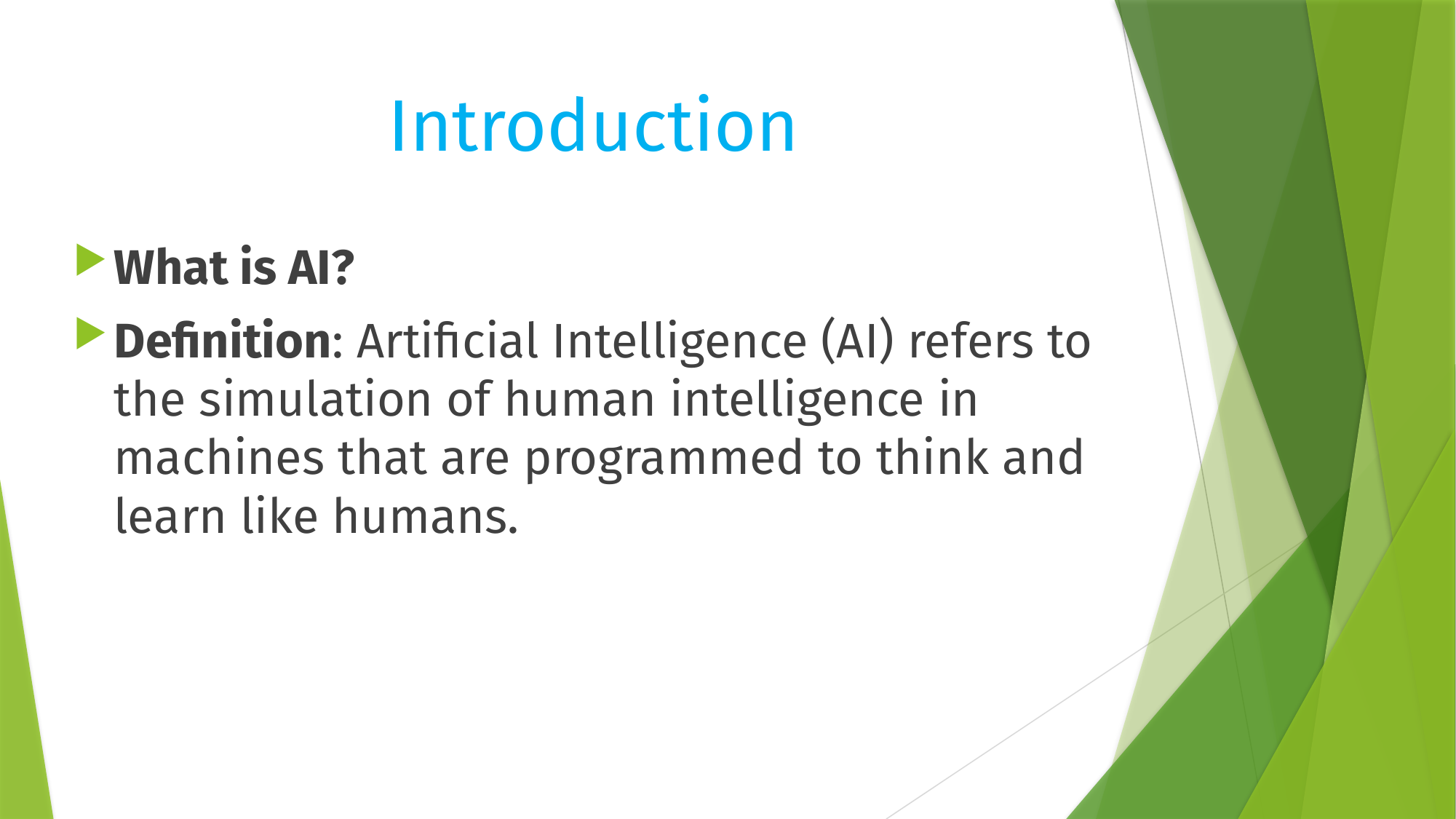

# Introduction
What is AI?
Definition: Artificial Intelligence (AI) refers to the simulation of human intelligence in machines that are programmed to think and learn like humans.